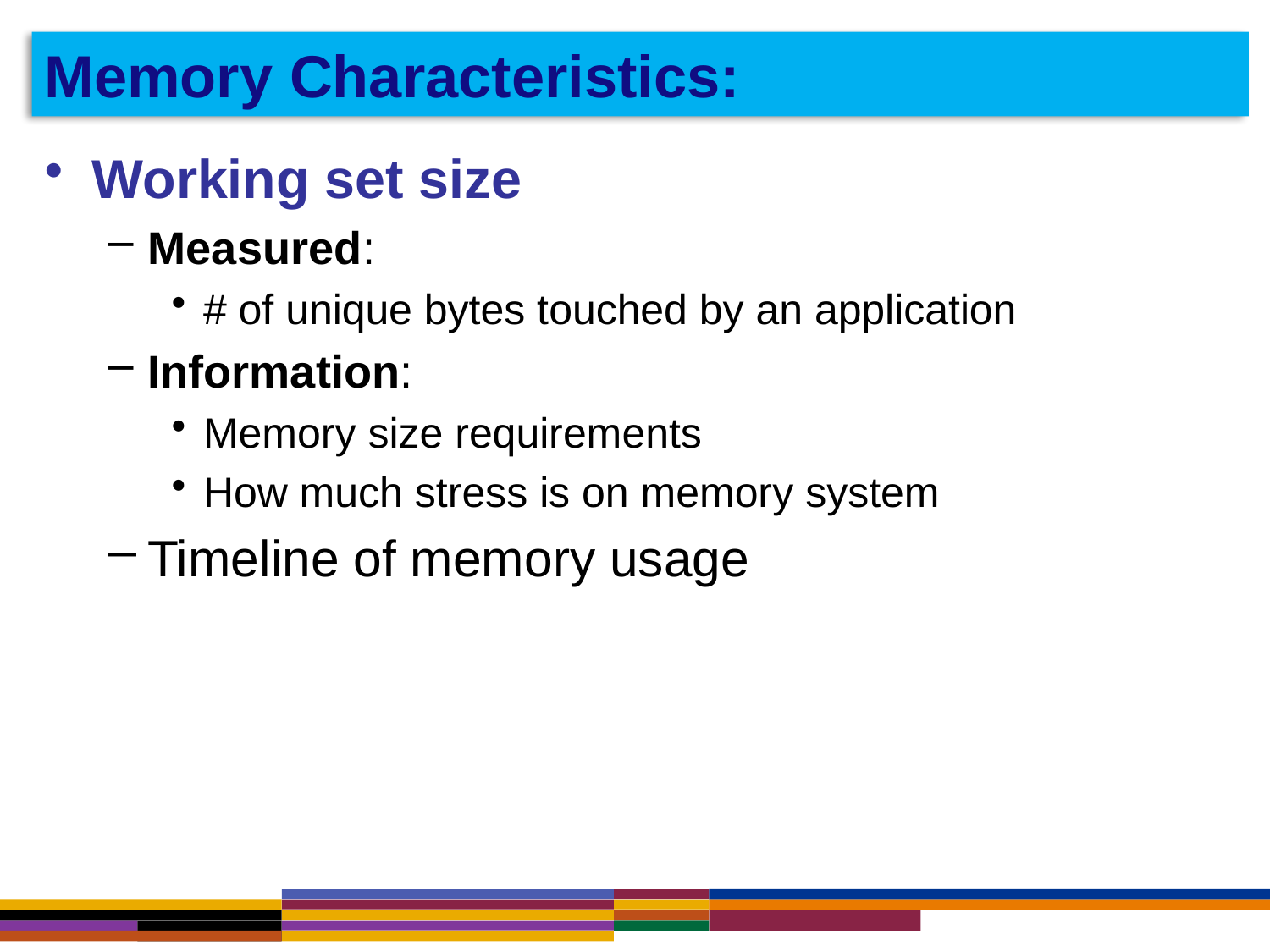

# Memory Characteristics:
Working set size
Measured:
# of unique bytes touched by an application
Information:
Memory size requirements
How much stress is on memory system
Timeline of memory usage